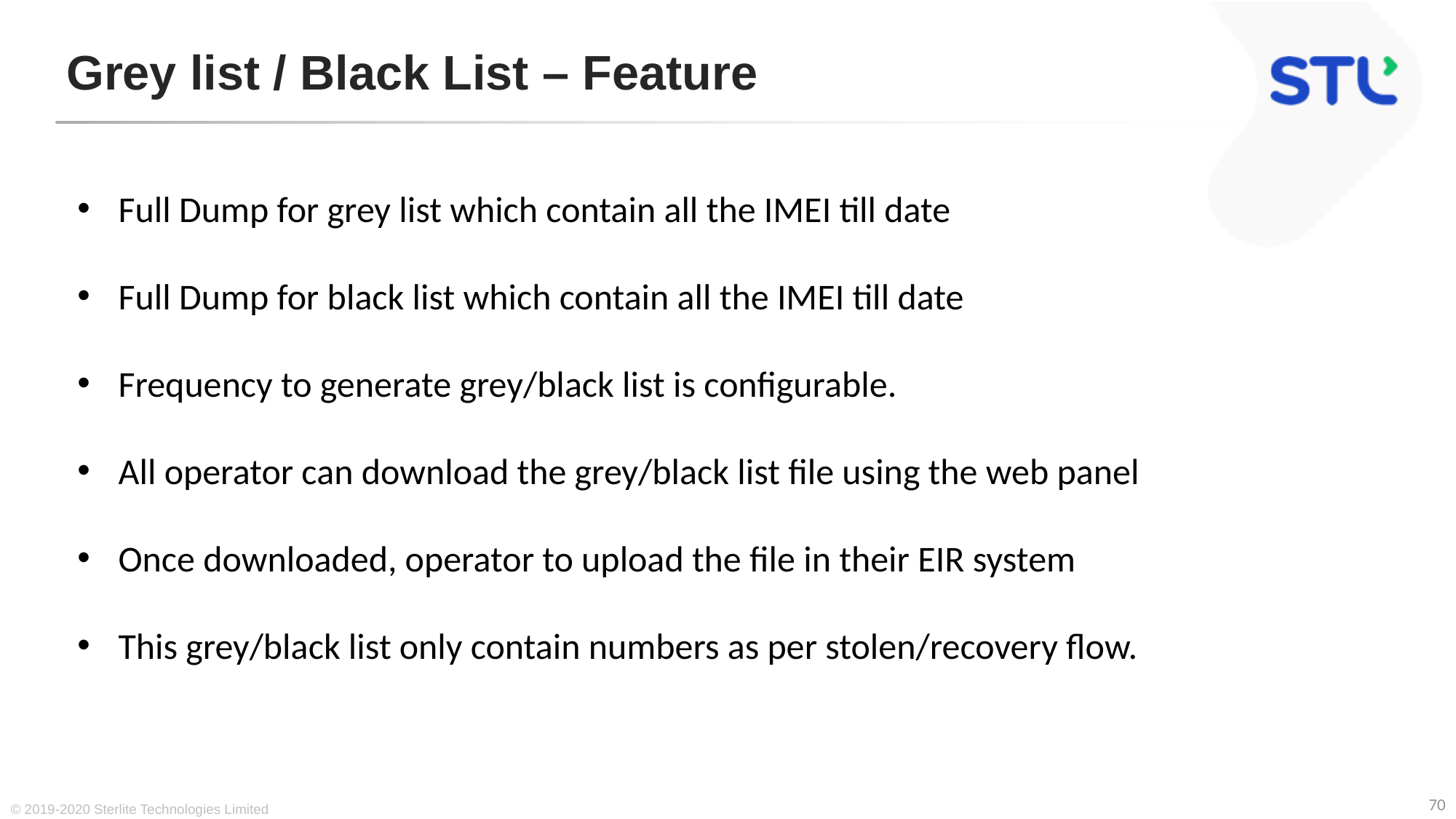

# Grey list / Black List – Feature

Full Dump for grey list which contain all the IMEI till date

Full Dump for black list which contain all the IMEI till date

Frequency to generate grey/black list is configurable.

All operator can download the grey/black list file using the web panel

Once downloaded, operator to upload the file in their EIR system

This grey/black list only contain numbers as per stolen/recovery flow.

© 2019-2020 Sterlite Technologies Limited
70